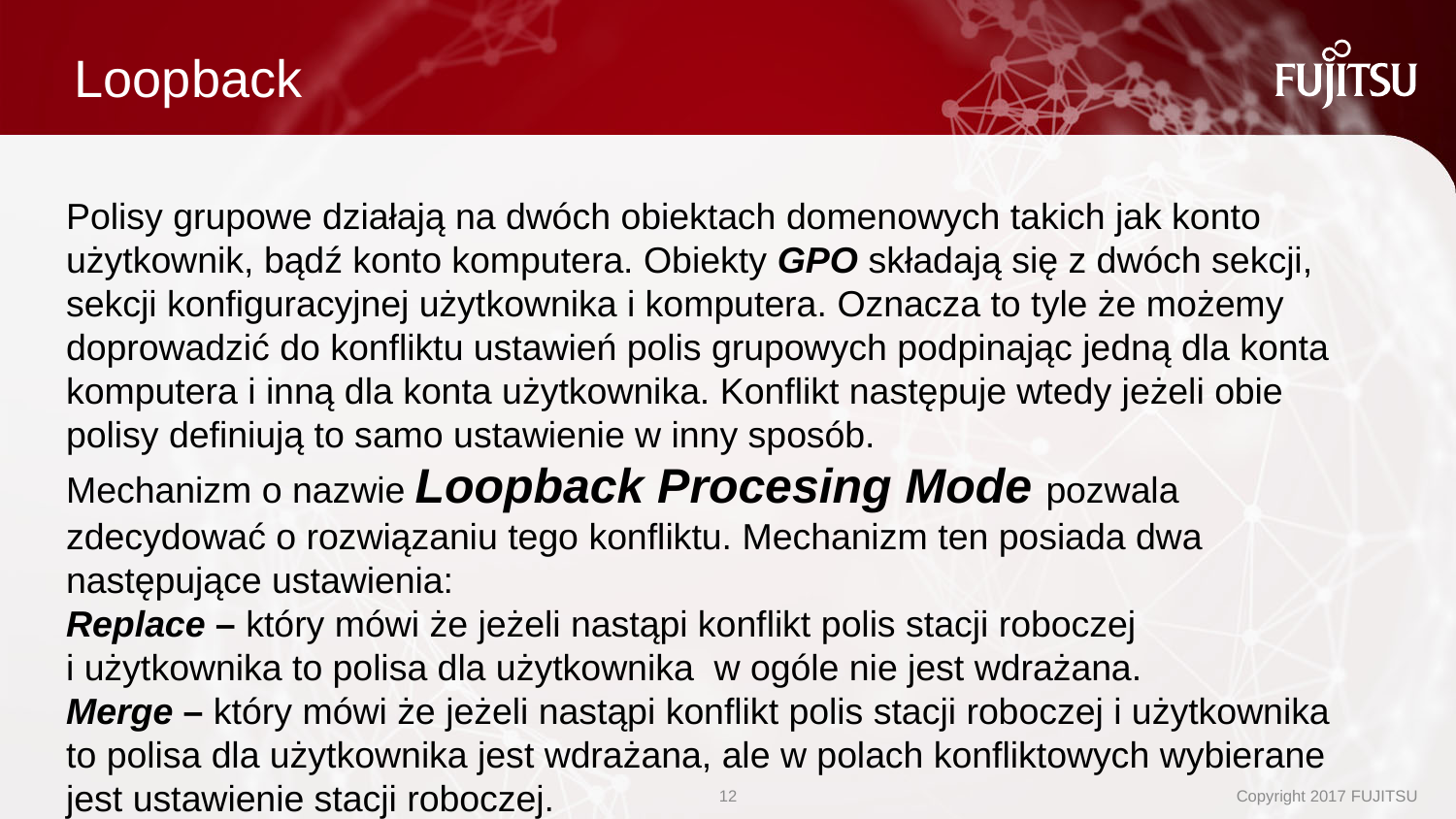

# Loopback

Polisy grupowe działają na dwóch obiektach domenowych takich jak konto użytkownik, bądź konto komputera. Obiekty GPO składają się z dwóch sekcji, sekcji konfiguracyjnej użytkownika i komputera. Oznacza to tyle że możemy doprowadzić do konfliktu ustawień polis grupowych podpinając jedną dla konta komputera i inną dla konta użytkownika. Konflikt następuje wtedy jeżeli obie polisy definiują to samo ustawienie w inny sposób.
Mechanizm o nazwie Loopback Procesing Mode pozwala zdecydować o rozwiązaniu tego konfliktu. Mechanizm ten posiada dwa następujące ustawienia:
Replace – który mówi że jeżeli nastąpi konflikt polis stacji roboczej i użytkownika to polisa dla użytkownika  w ogóle nie jest wdrażana.
Merge – który mówi że jeżeli nastąpi konflikt polis stacji roboczej i użytkownika to polisa dla użytkownika jest wdrażana, ale w polach konfliktowych wybierane jest ustawienie stacji roboczej.
12
Copyright 2017 FUJITSU